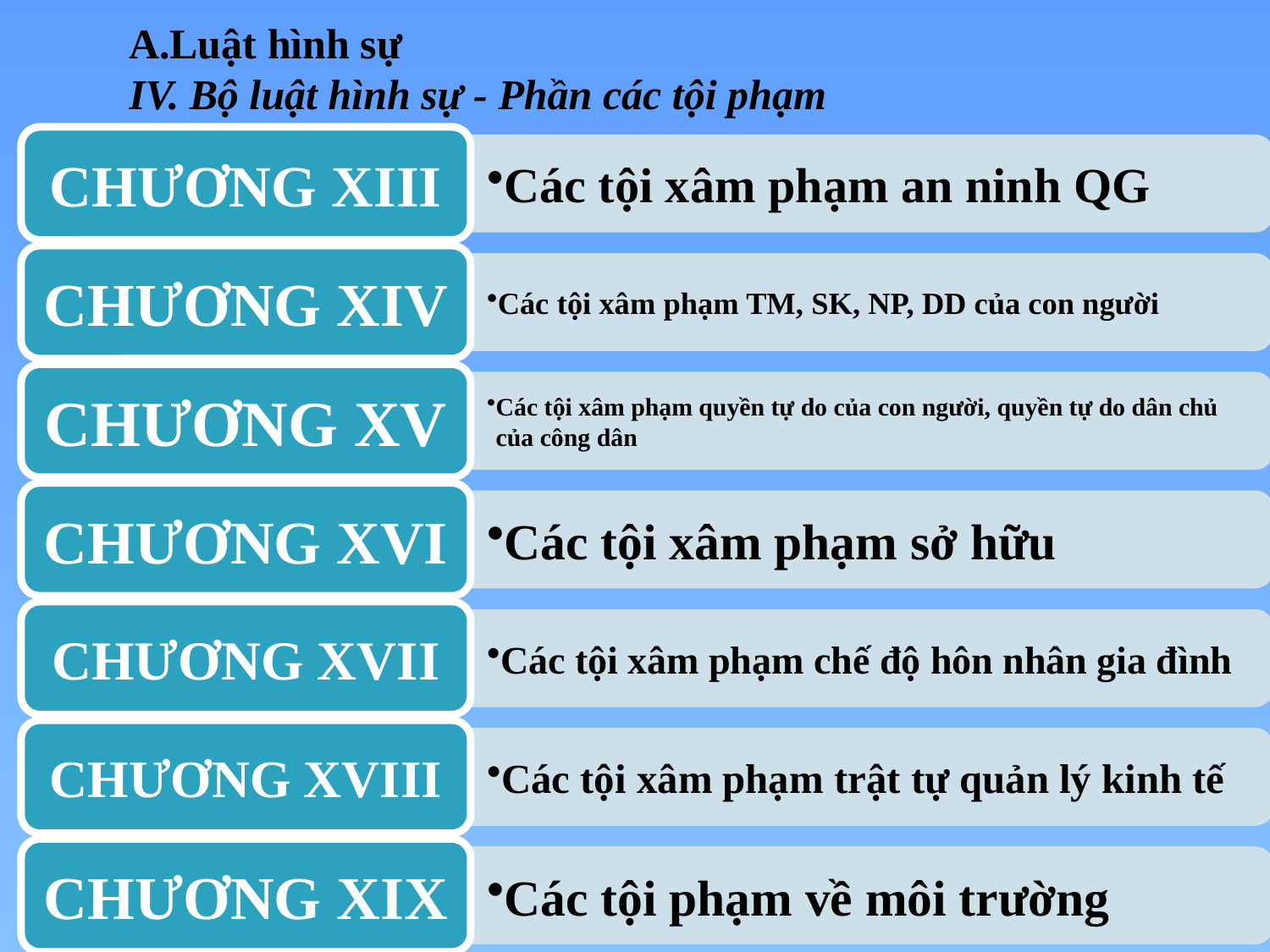

A.Luật hình sự
IV. Bộ luật hình sự - Phần các tội phạm
CHƯƠNG XIII
Các tội xâm phạm an ninh QG
CHƯƠNG XIV
Các tội xâm phạm TM, SK, NP, DD của con người
CHƯƠNG XV
Các tội xâm phạm quyền tự do của con người, quyền tự do dân chủ của công dân
CHƯƠNG XVI
Các tội xâm phạm sở hữu
Các tội xâm phạm trật tự quản lý kinh tế
CHƯƠNG XVII
Các tội xâm phạm chế độ hôn nhân gia đình
CHƯƠNG XVIII
Các tội phạm về môi trường
CHƯƠNG XIX